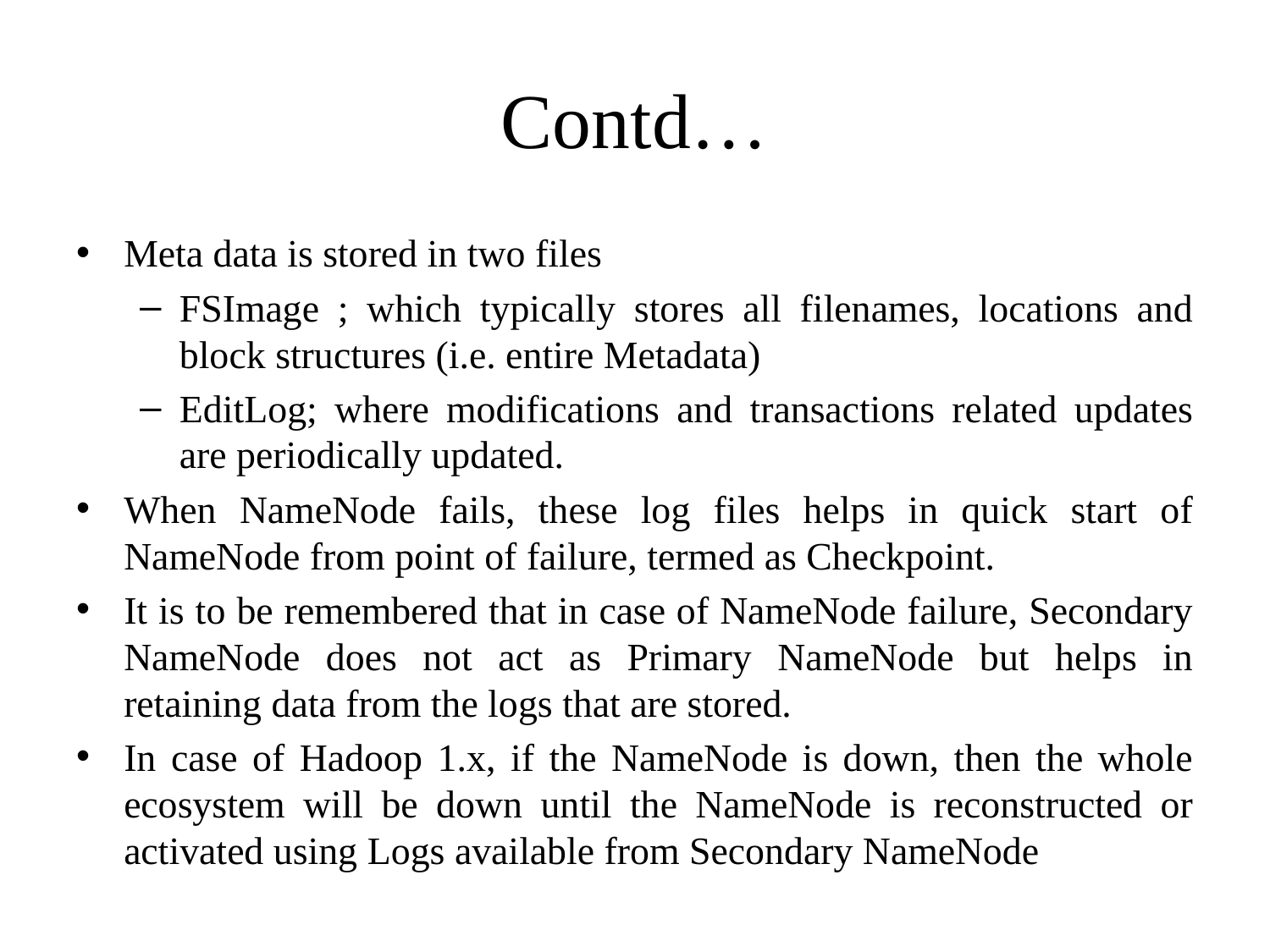

# Contd…
Meta data is stored in two files
FSImage ; which typically stores all filenames, locations and block structures (i.e. entire Metadata)
EditLog; where modifications and transactions related updates are periodically updated.
When NameNode fails, these log files helps in quick start of NameNode from point of failure, termed as Checkpoint.
It is to be remembered that in case of NameNode failure, Secondary NameNode does not act as Primary NameNode but helps in retaining data from the logs that are stored.
In case of Hadoop 1.x, if the NameNode is down, then the whole ecosystem will be down until the NameNode is reconstructed or activated using Logs available from Secondary NameNode